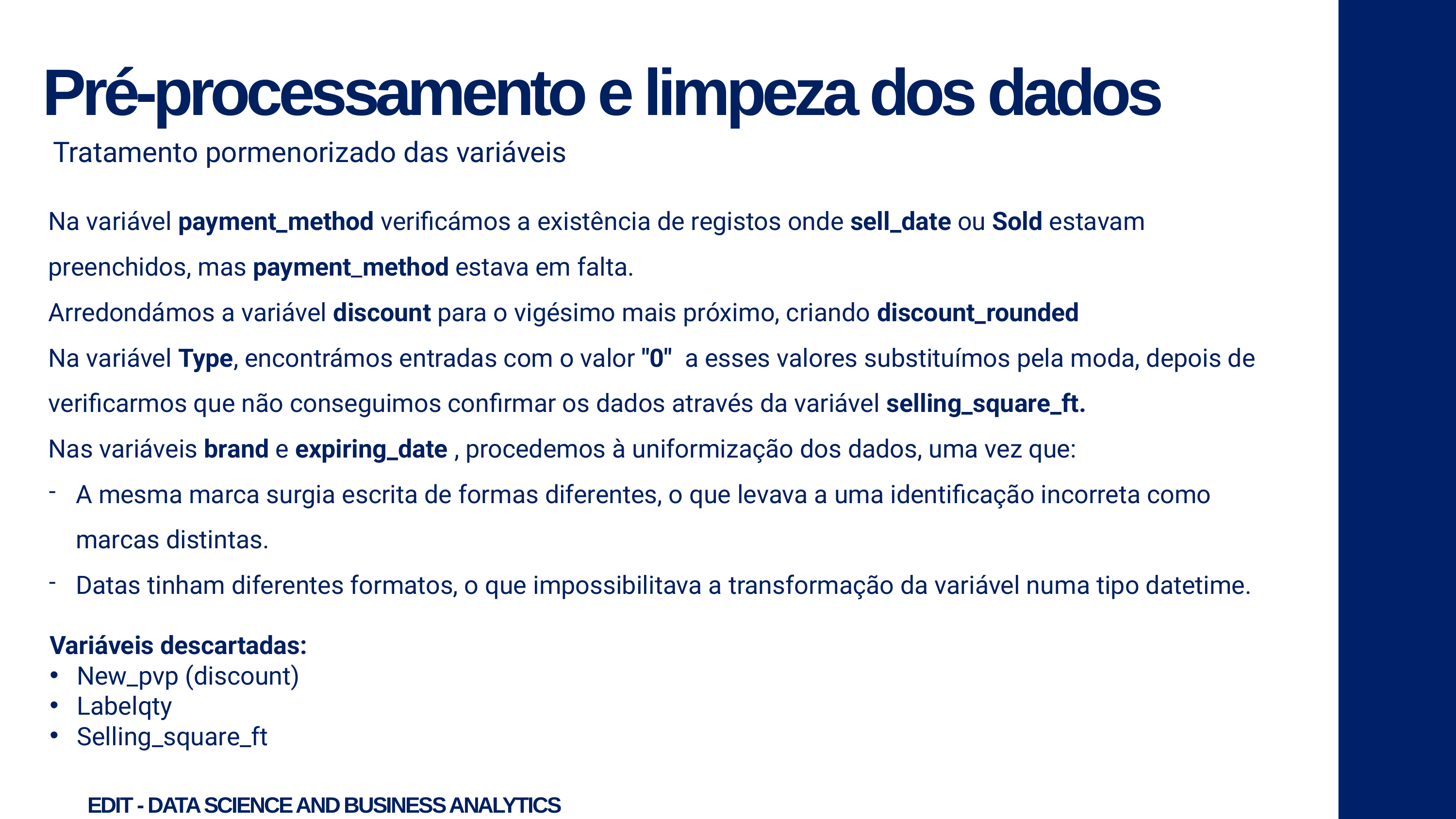

Pré-processamento e limpeza dos dados
Tratamento pormenorizado das variáveis
Na variável payment_method verificámos a existência de registos onde sell_date ou Sold estavam preenchidos, mas payment_method estava em falta.
Arredondámos a variável discount para o vigésimo mais próximo, criando discount_rounded
Na variável Type, encontrámos entradas com o valor "0"  a esses valores substituímos pela moda, depois de verificarmos que não conseguimos confirmar os dados através da variável selling_square_ft.
Nas variáveis brand e expiring_date , procedemos à uniformização dos dados, uma vez que:
A mesma marca surgia escrita de formas diferentes, o que levava a uma identificação incorreta como marcas distintas.
Datas tinham diferentes formatos, o que impossibilitava a transformação da variável numa tipo datetime.
54%

Variáveis descartadas:
New_pvp (discount)
Labelqty
Selling_square_ft

EDIT - DATA SCIENCE AND BUSINESS ANALYTICS